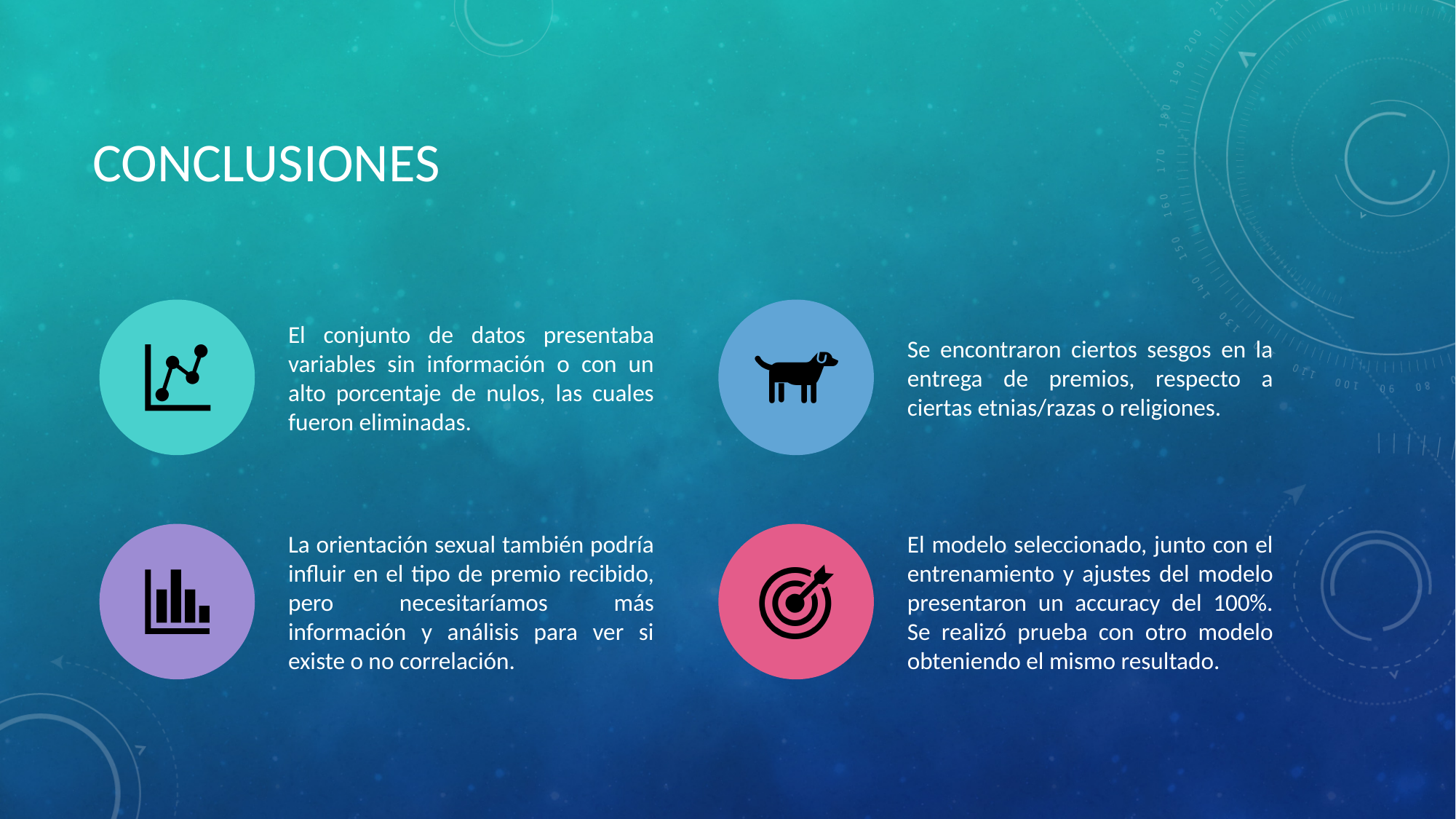

# conclusiones
El conjunto de datos presentaba variables sin información o con un alto porcentaje de nulos, las cuales fueron eliminadas.
Se encontraron ciertos sesgos en la entrega de premios, respecto a ciertas etnias/razas o religiones.
La orientación sexual también podría influir en el tipo de premio recibido, pero necesitaríamos más información y análisis para ver si existe o no correlación.
El modelo seleccionado, junto con el entrenamiento y ajustes del modelo presentaron un accuracy del 100%. Se realizó prueba con otro modelo obteniendo el mismo resultado.